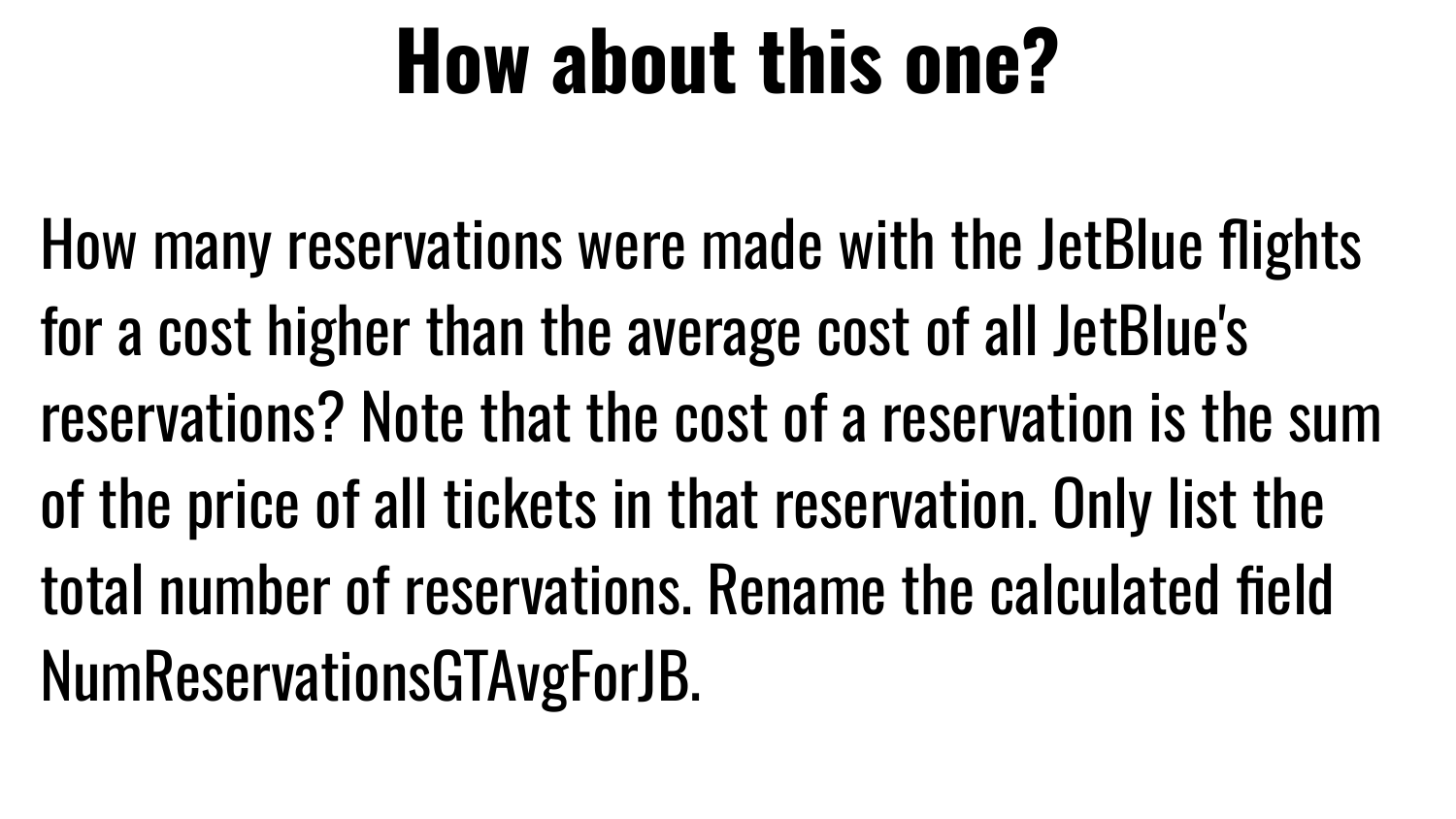

# How about this one?

How many reservations were made with the JetBlue flights for a cost higher than the average cost of all JetBlue's reservations? Note that the cost of a reservation is the sum of the price of all tickets in that reservation. Only list the total number of reservations. Rename the calculated field NumReservationsGTAvgForJB.